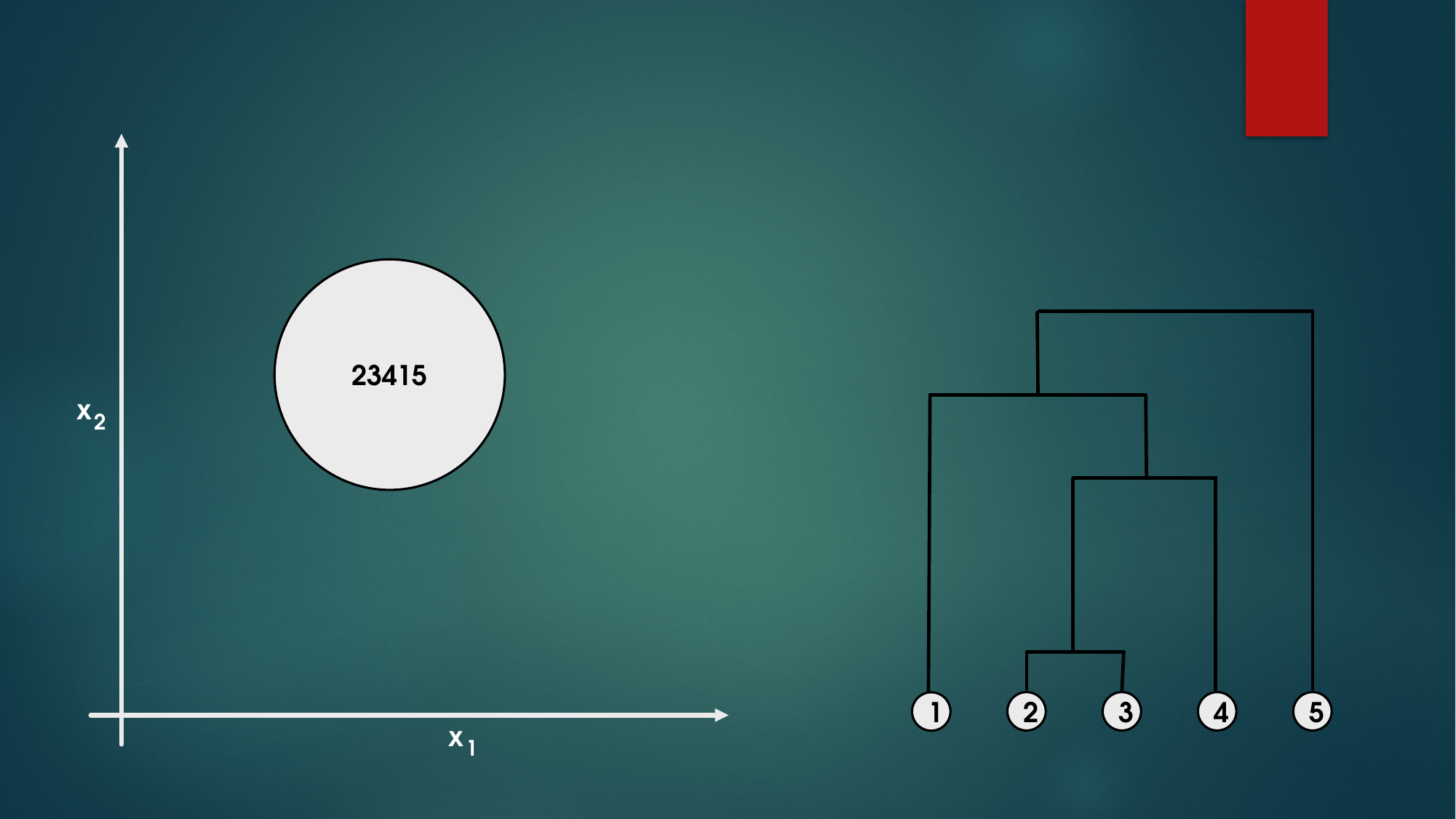

23415
x
2
2
3
4
5
1
x
1